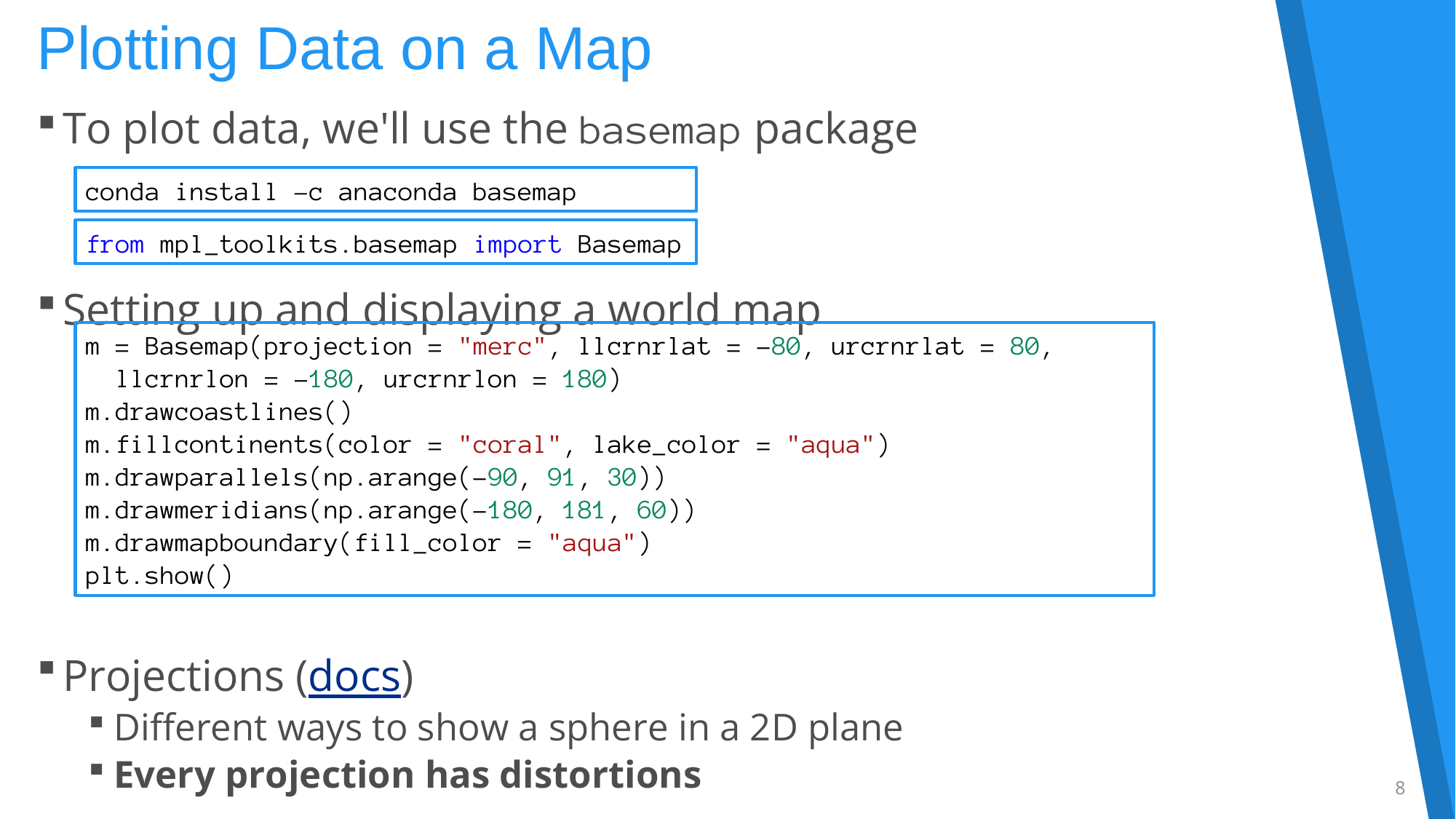

# Plotting Data on a Map
To plot data, we'll use the basemap package

Setting up and displaying a world map

Projections (docs)
Different ways to show a sphere in a 2D plane
Every projection has distortions
conda install –c anaconda basemap
from mpl_toolkits.basemap import Basemap
m = Basemap(projection = "merc", llcrnrlat = -80, urcrnrlat = 80,
  llcrnrlon = -180, urcrnrlon = 180)
m.drawcoastlines()
m.fillcontinents(color = "coral", lake_color = "aqua")
m.drawparallels(np.arange(-90, 91, 30))
m.drawmeridians(np.arange(-180, 181, 60))
m.drawmapboundary(fill_color = "aqua")
plt.show()
8